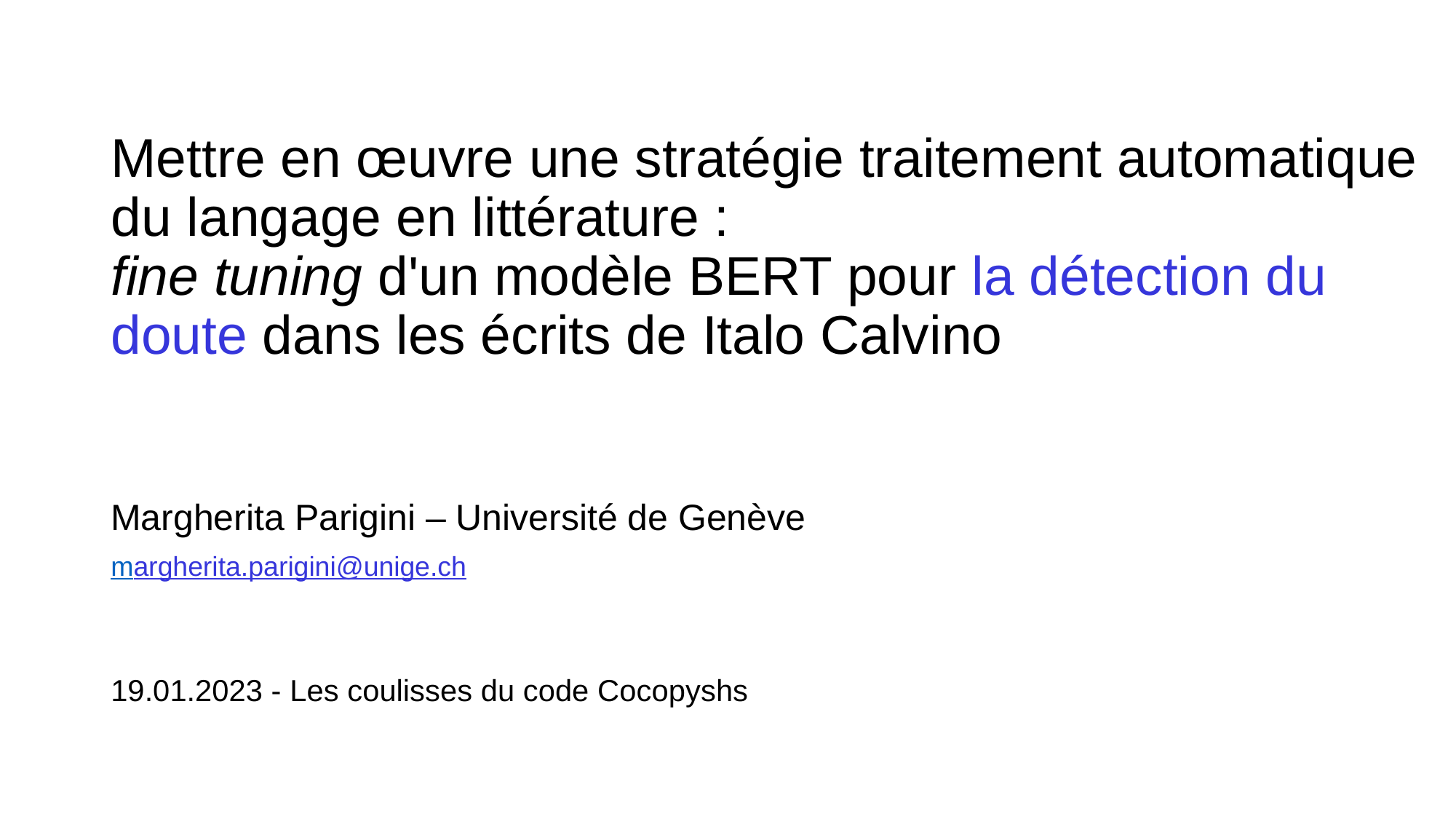

# Mettre en œuvre une stratégie traitement automatique du langage en littérature : fine tuning d'un modèle BERT pour la détection du doute dans les écrits de Italo Calvino
Margherita Parigini – Université de Genève
margherita.parigini@unige.ch
19.01.2023 - Les coulisses du code Cocopyshs